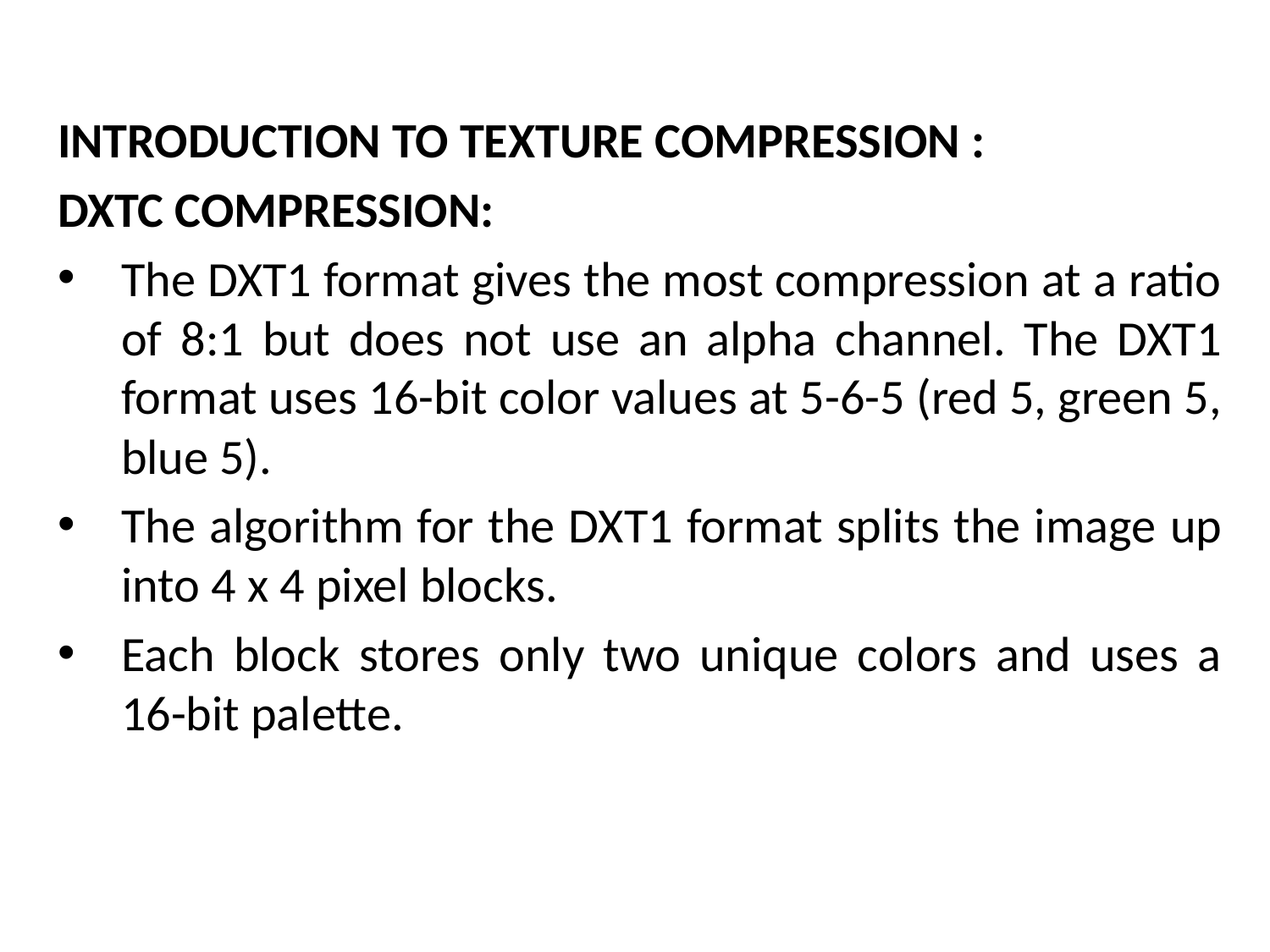

INTRODUCTION TO TEXTURE COMPRESSION :
DXTC COMPRESSION:
The DXT1 format gives the most compression at a ratio of 8:1 but does not use an alpha channel. The DXT1 format uses 16-bit color values at 5-6-5 (red 5, green 5, blue 5).
The algorithm for the DXT1 format splits the image up into 4 x 4 pixel blocks.
Each block stores only two unique colors and uses a 16-bit palette.
# The Mathematical side of games